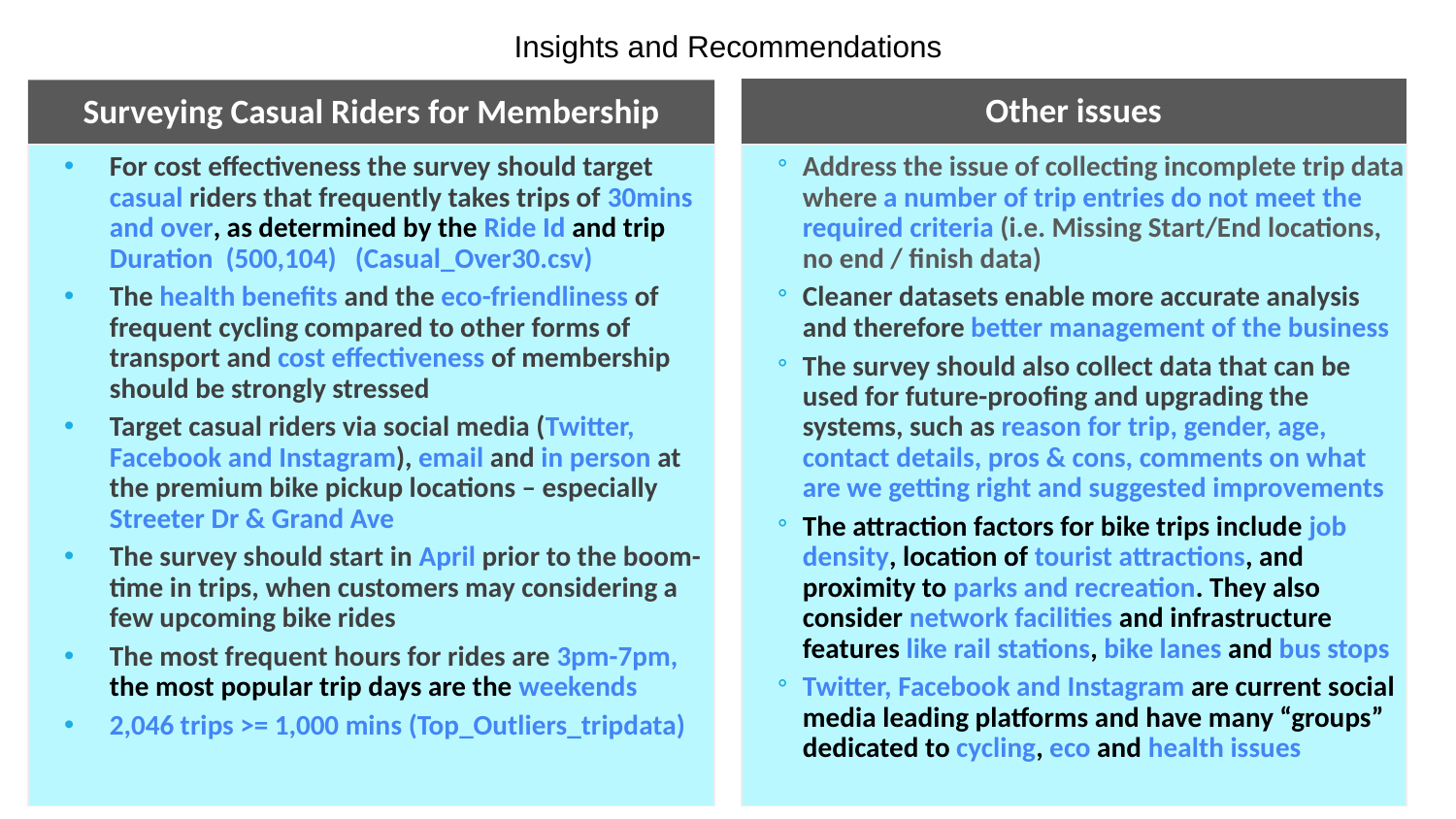

# Insights and Recommendations
Other issues
Surveying Casual Riders for Membership
Address the issue of collecting incomplete trip data where a number of trip entries do not meet the required criteria (i.e. Missing Start/End locations, no end / finish data)
Cleaner datasets enable more accurate analysis and therefore better management of the business
The survey should also collect data that can be used for future-proofing and upgrading the systems, such as reason for trip, gender, age, contact details, pros & cons, comments on what are we getting right and suggested improvements
The attraction factors for bike trips include job density, location of tourist attractions, and proximity to parks and recreation. They also consider network facilities and infrastructure features like rail stations, bike lanes and bus stops
Twitter, Facebook and Instagram are current social media leading platforms and have many “groups” dedicated to cycling, eco and health issues

For cost effectiveness the survey should target casual riders that frequently takes trips of 30mins and over, as determined by the Ride Id and trip Duration  (500,104)   (Casual_Over30.csv)
The health benefits and the eco-friendliness of frequent cycling compared to other forms of transport and cost effectiveness of membership should be strongly stressed
Target casual riders via social media (Twitter, Facebook and Instagram), email and in person at the premium bike pickup locations – especially Streeter Dr & Grand Ave
The survey should start in April prior to the boom-time in trips, when customers may considering a few upcoming bike rides
The most frequent hours for rides are 3pm-7pm, the most popular trip days are the weekends
2,046 trips >= 1,000 mins (Top_Outliers_tripdata)